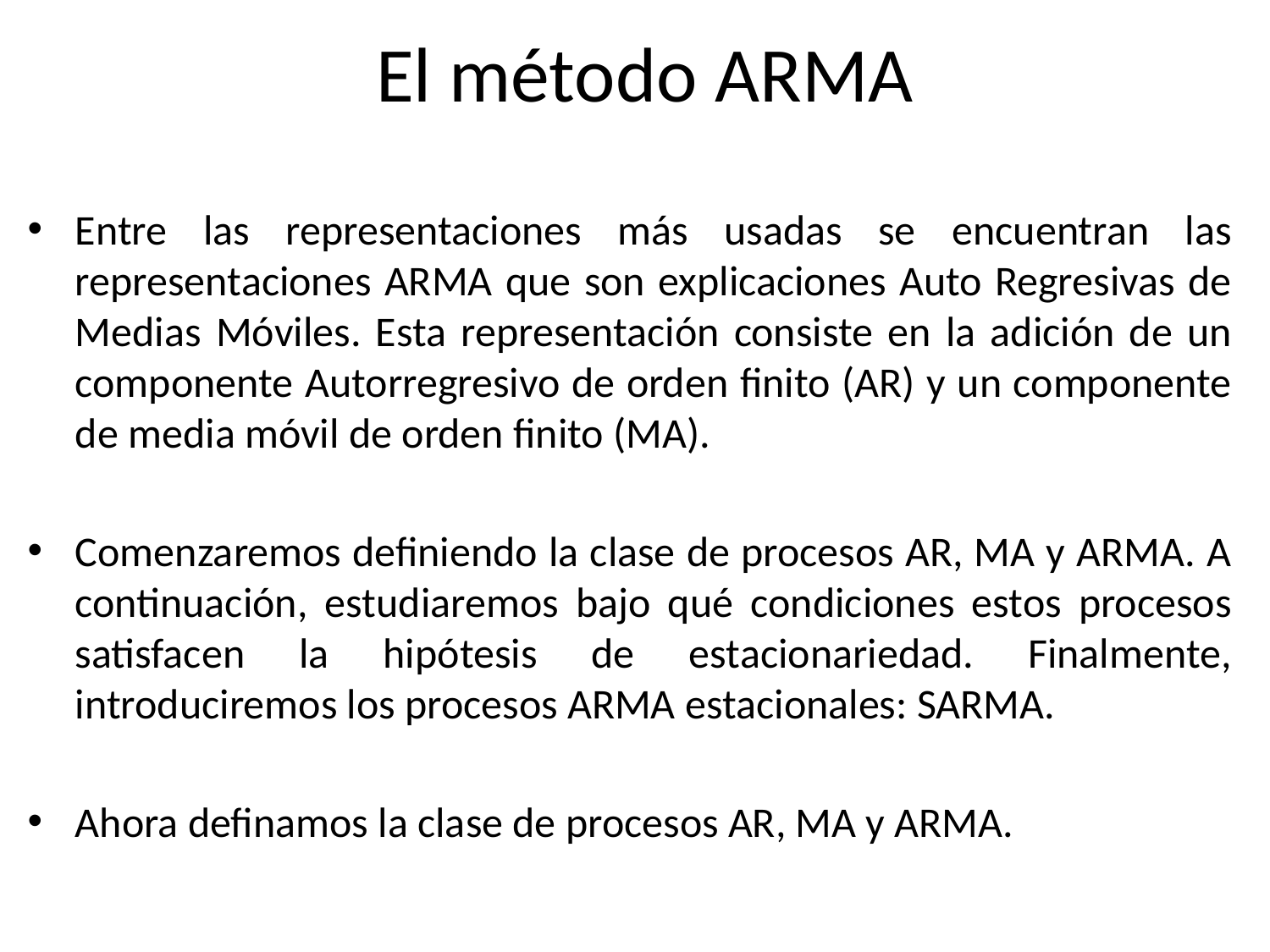

# El método ARMA
Entre las representaciones más usadas se encuentran las representaciones ARMA que son explicaciones Auto Regresivas de Medias Móviles. Esta representación consiste en la adición de un componente Autorregresivo de orden finito (AR) y un componente de media móvil de orden finito (MA).

Comenzaremos definiendo la clase de procesos AR, MA y ARMA. A continuación, estudiaremos bajo qué condiciones estos procesos satisfacen la hipótesis de estacionariedad. Finalmente, introduciremos los procesos ARMA estacionales: SARMA.

Ahora definamos la clase de procesos AR, MA y ARMA.